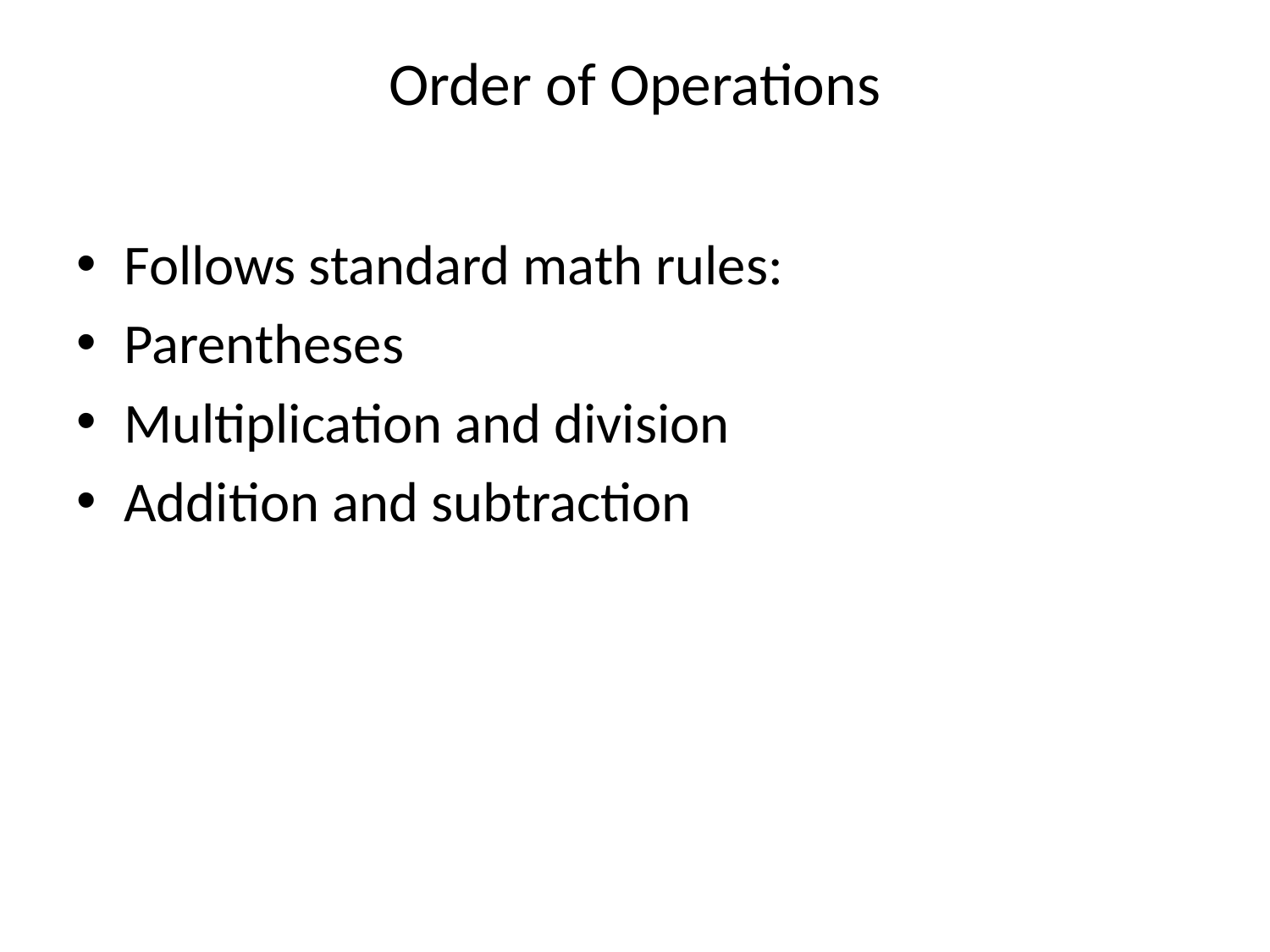

# Order of Operations
Follows standard math rules:
Parentheses
Multiplication and division
Addition and subtraction